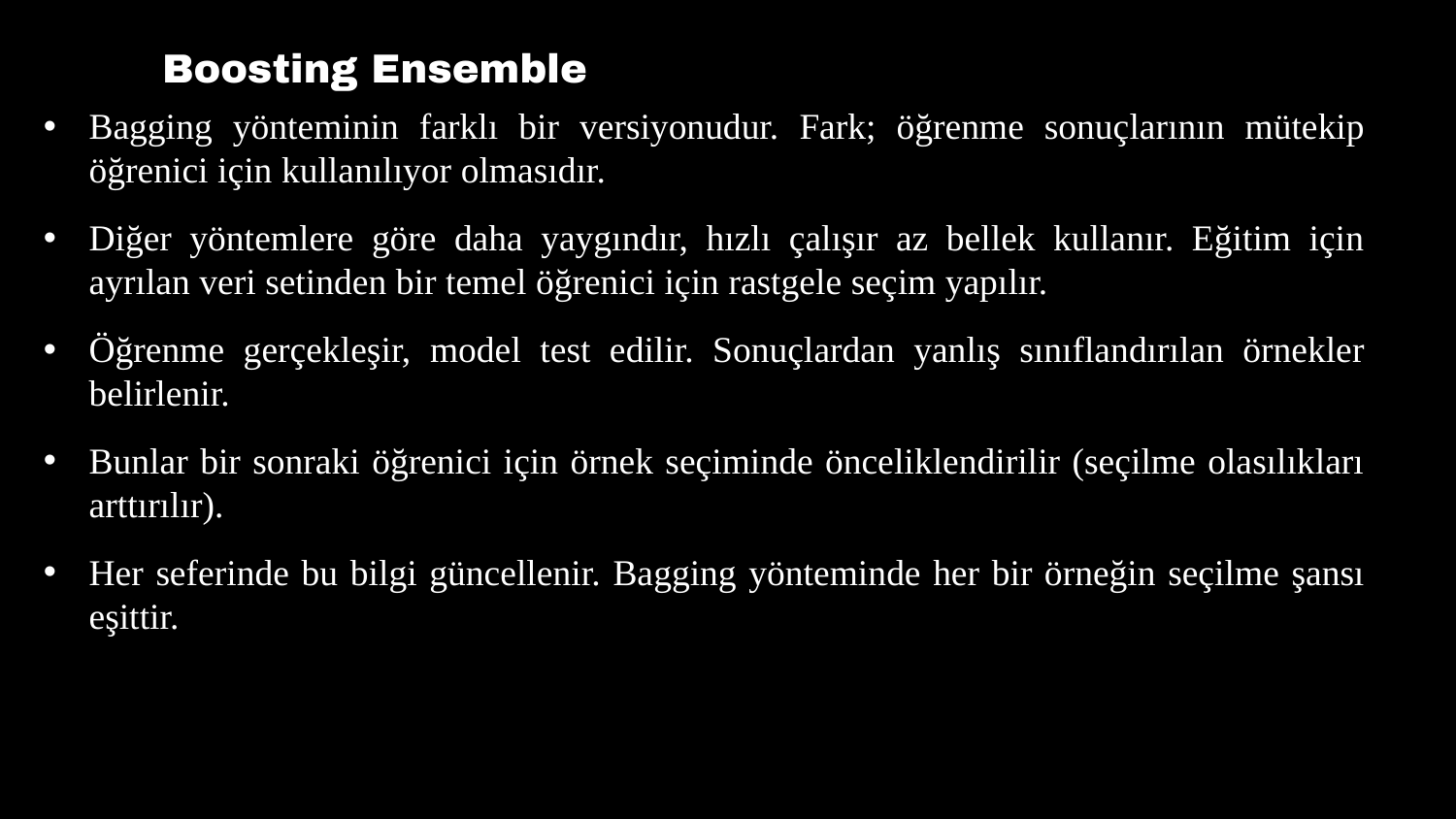

# Boosting Ensemble
Bagging yönteminin farklı bir versiyonudur. Fark; öğrenme sonuçlarının mütekip öğrenici için kullanılıyor olmasıdır.
Diğer yöntemlere göre daha yaygındır, hızlı çalışır az bellek kullanır. Eğitim için ayrılan veri setinden bir temel öğrenici için rastgele seçim yapılır.
Öğrenme gerçekleşir, model test edilir. Sonuçlardan yanlış sınıflandırılan örnekler belirlenir.
Bunlar bir sonraki öğrenici için örnek seçiminde önceliklendirilir (seçilme olasılıkları arttırılır).
Her seferinde bu bilgi güncellenir. Bagging yönteminde her bir örneğin seçilme şansı eşittir.